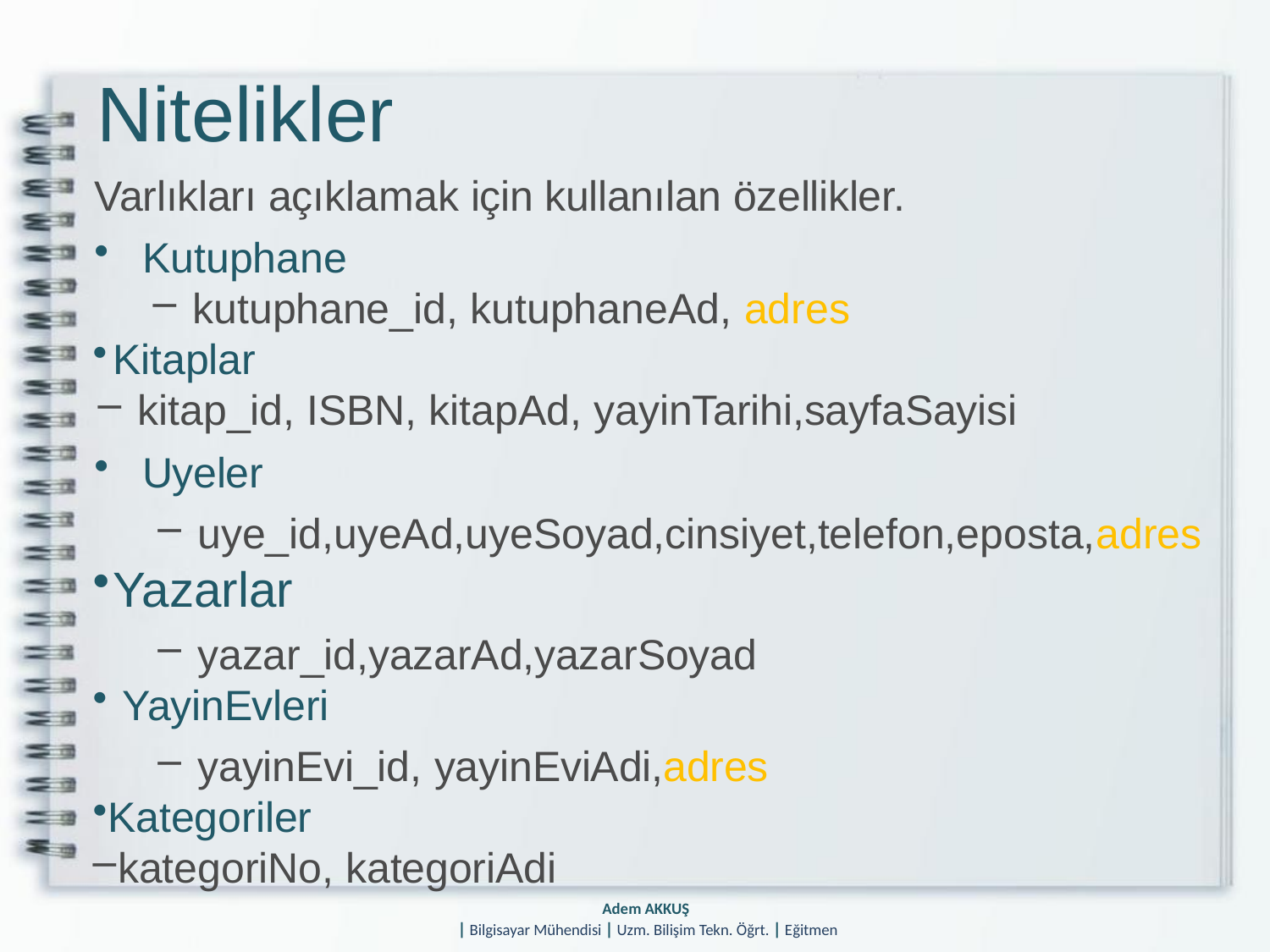

# Nitelikler
Varlıkları açıklamak için kullanılan özellikler.
Kutuphane
kutuphane_id, kutuphaneAd, adres
Kitaplar
kitap_id, ISBN, kitapAd, yayinTarihi,sayfaSayisi
Uyeler
uye_id,uyeAd,uyeSoyad,cinsiyet,telefon,eposta,adres
Yazarlar
yazar_id,yazarAd,yazarSoyad
YayinEvleri
yayinEvi_id, yayinEviAdi,adres
Kategoriler
kategoriNo, kategoriAdi
Adem AKKUŞ
| Bilgisayar Mühendisi | Uzm. Bilişim Tekn. Öğrt. | Eğitmen